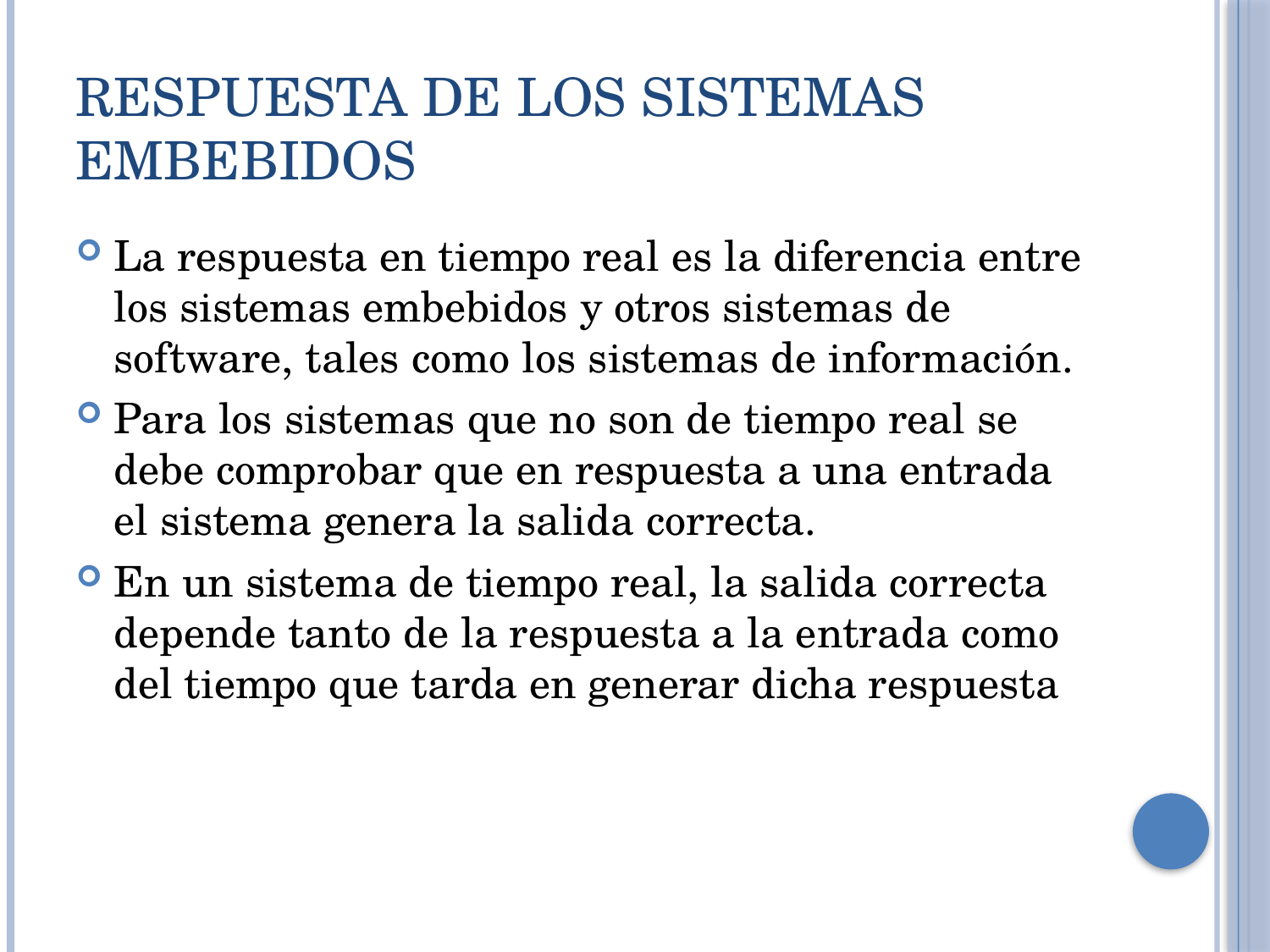

# Respuesta de los sistemas embebidos
La respuesta en tiempo real es la diferencia entre los sistemas embebidos y otros sistemas de software, tales como los sistemas de información.
Para los sistemas que no son de tiempo real se debe comprobar que en respuesta a una entrada el sistema genera la salida correcta.
En un sistema de tiempo real, la salida correcta depende tanto de la respuesta a la entrada como del tiempo que tarda en generar dicha respuesta